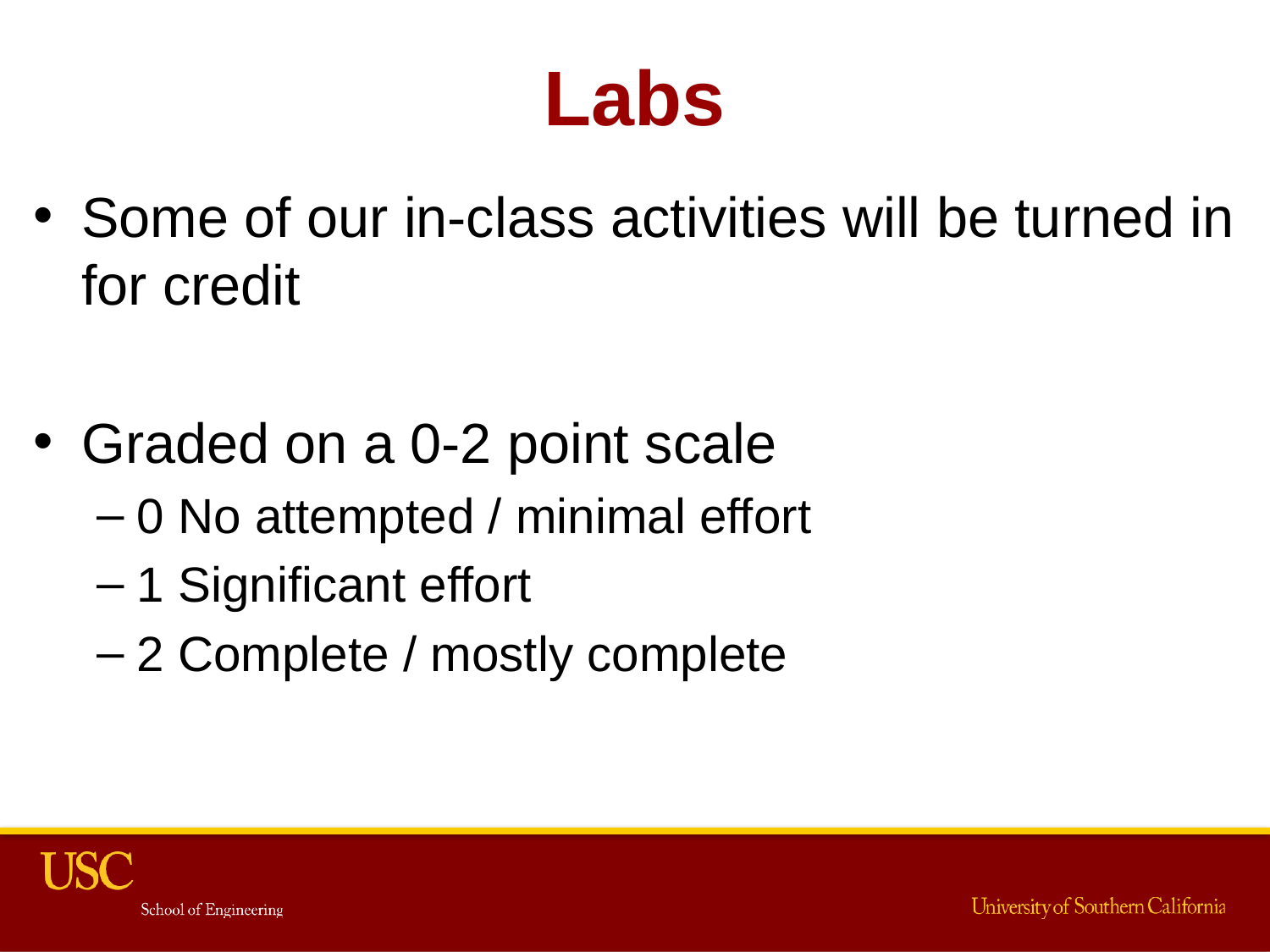

# Labs
Some of our in-class activities will be turned in for credit

Graded on a 0-2 point scale
0 No attempted / minimal effort
1 Significant effort
2 Complete / mostly complete